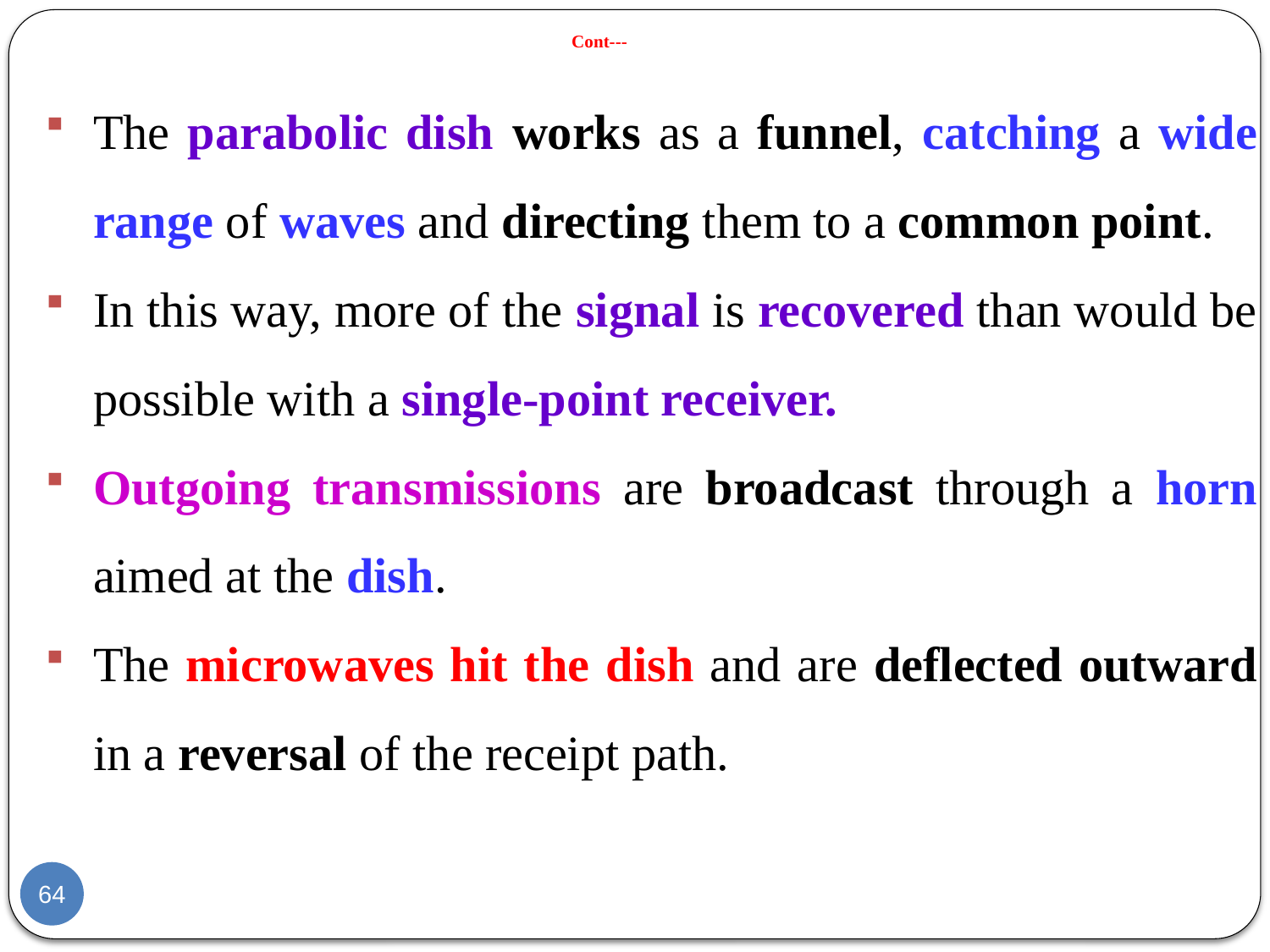

# Cont---
The parabolic dish works as a funnel, catching a wide range of waves and directing them to a common point.
In this way, more of the signal is recovered than would be possible with a single-point receiver.
Outgoing transmissions are broadcast through a horn aimed at the dish.
The microwaves hit the dish and are deflected outward in a reversal of the receipt path.

64